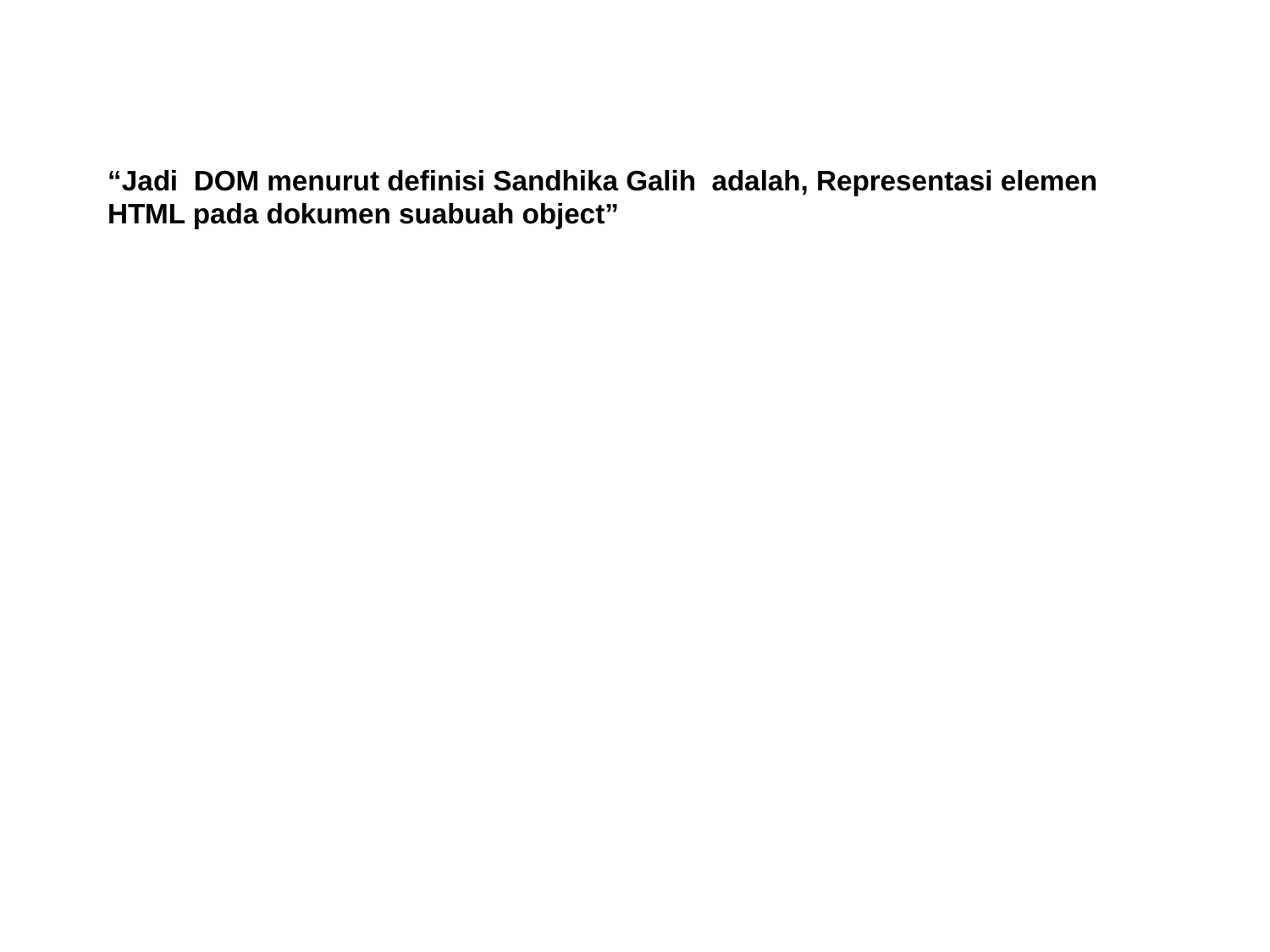

“Jadi  DOM menurut definisi Sandhika Galih  adalah, Representasi elemen HTML pada dokumen suabuah object”